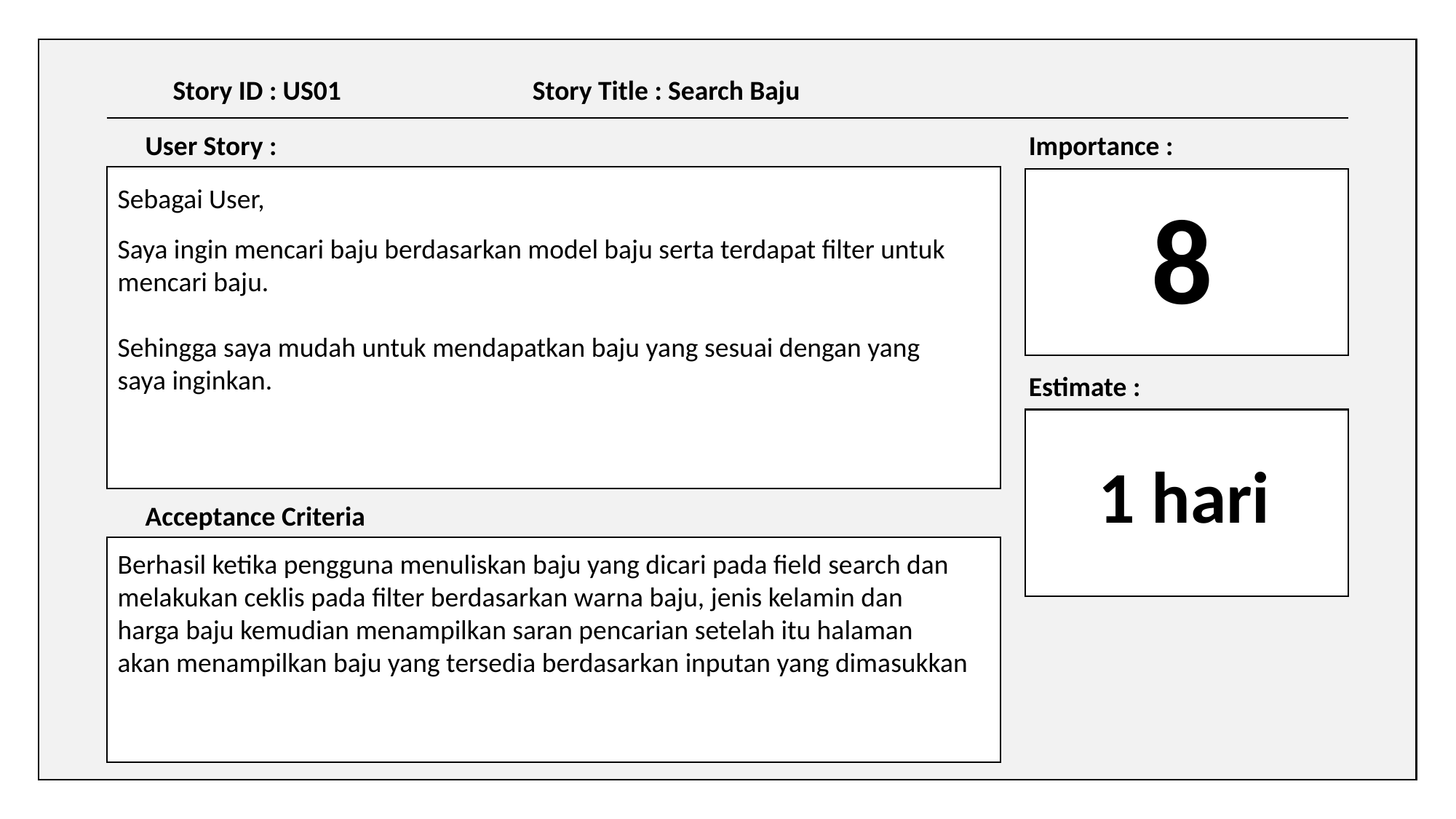

Story ID : US01
Story Title : Search Baju
User Story :
Importance :

Sebagai User,
8
Saya ingin mencari baju berdasarkan model baju serta terdapat filter untuk mencari baju.

Sehingga saya mudah untuk mendapatkan baju yang sesuai dengan yang saya inginkan.
Estimate :

1 hari
Acceptance Criteria

Berhasil ketika pengguna menuliskan baju yang dicari pada field search dan melakukan ceklis pada filter berdasarkan warna baju, jenis kelamin dan harga baju kemudian menampilkan saran pencarian setelah itu halaman akan menampilkan baju yang tersedia berdasarkan inputan yang dimasukkan